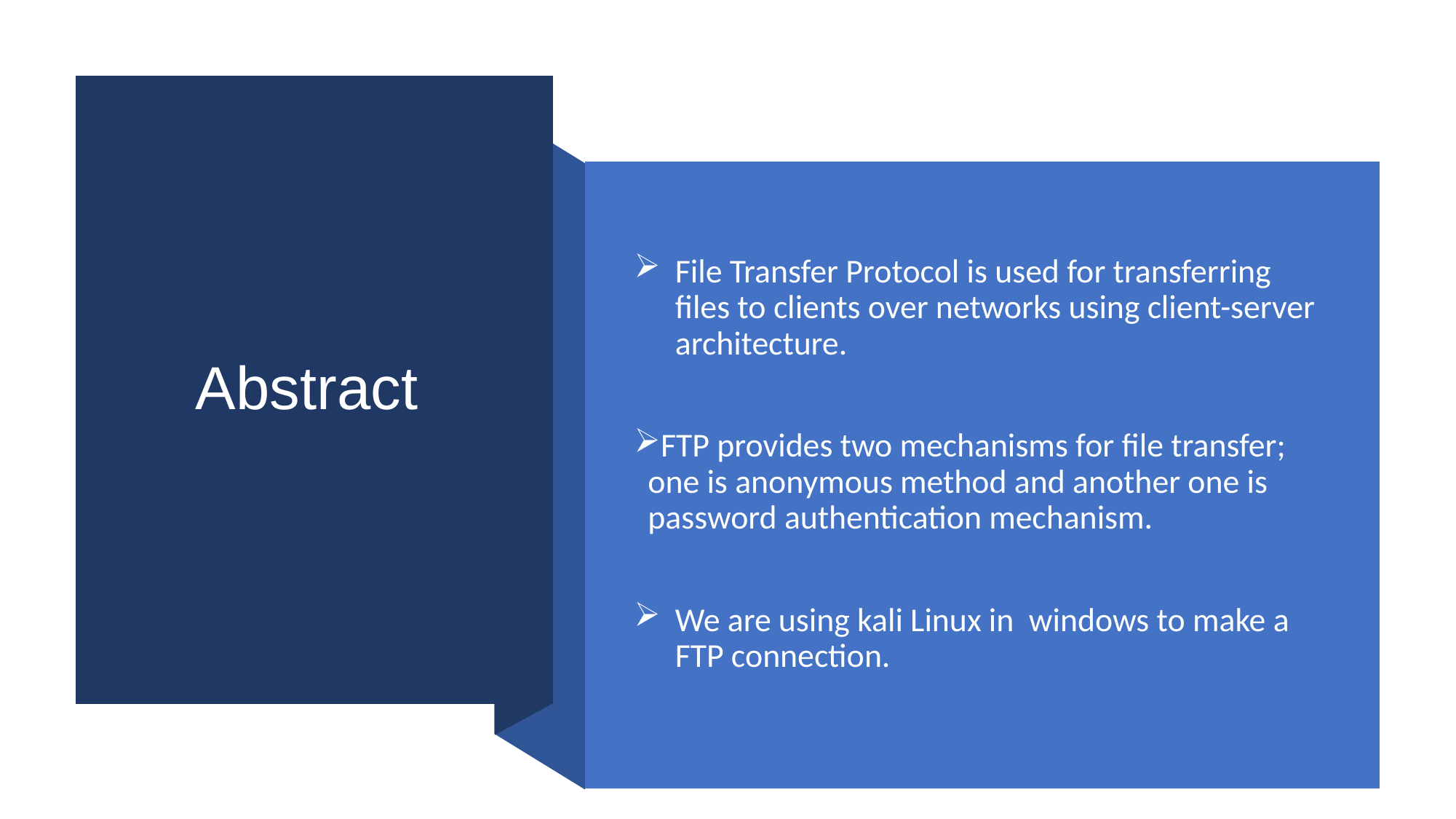

# Abstract

File Transfer Protocol is used for transferring files to clients over networks using client-server architecture.

FTP provides two mechanisms for file transfer; one is anonymous method and another one is password authentication mechanism.

We are using kali Linux in  windows to make a FTP connection.